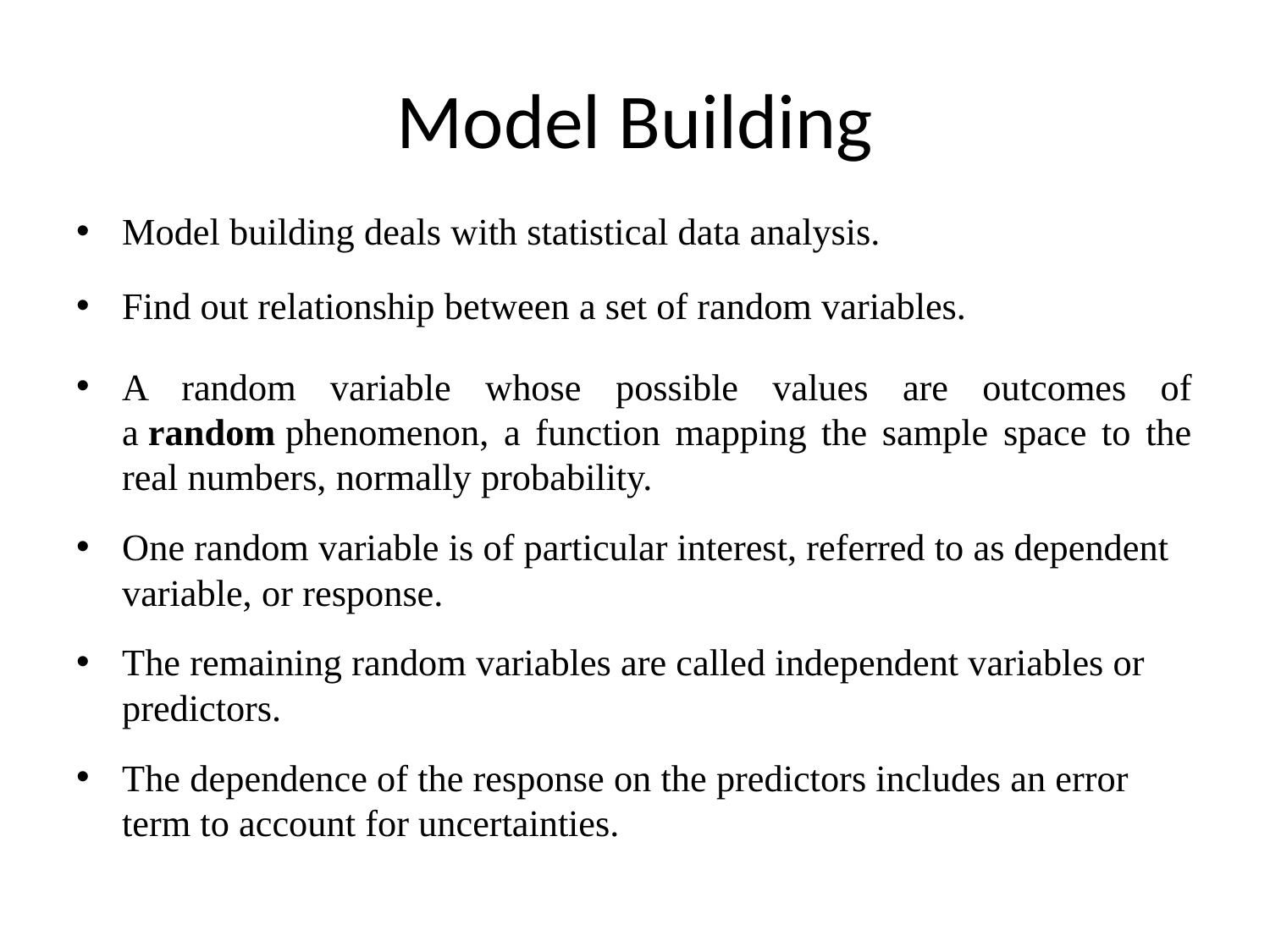

# Model Building
Model building deals with statistical data analysis.

Find out relationship between a set of random variables.

A random variable whose possible values are outcomes of a random phenomenon, a function mapping the sample space to the real numbers, normally probability.

One random variable is of particular interest, referred to as dependent variable, or response.

The remaining random variables are called independent variables or predictors.

The dependence of the response on the predictors includes an error term to account for uncertainties.